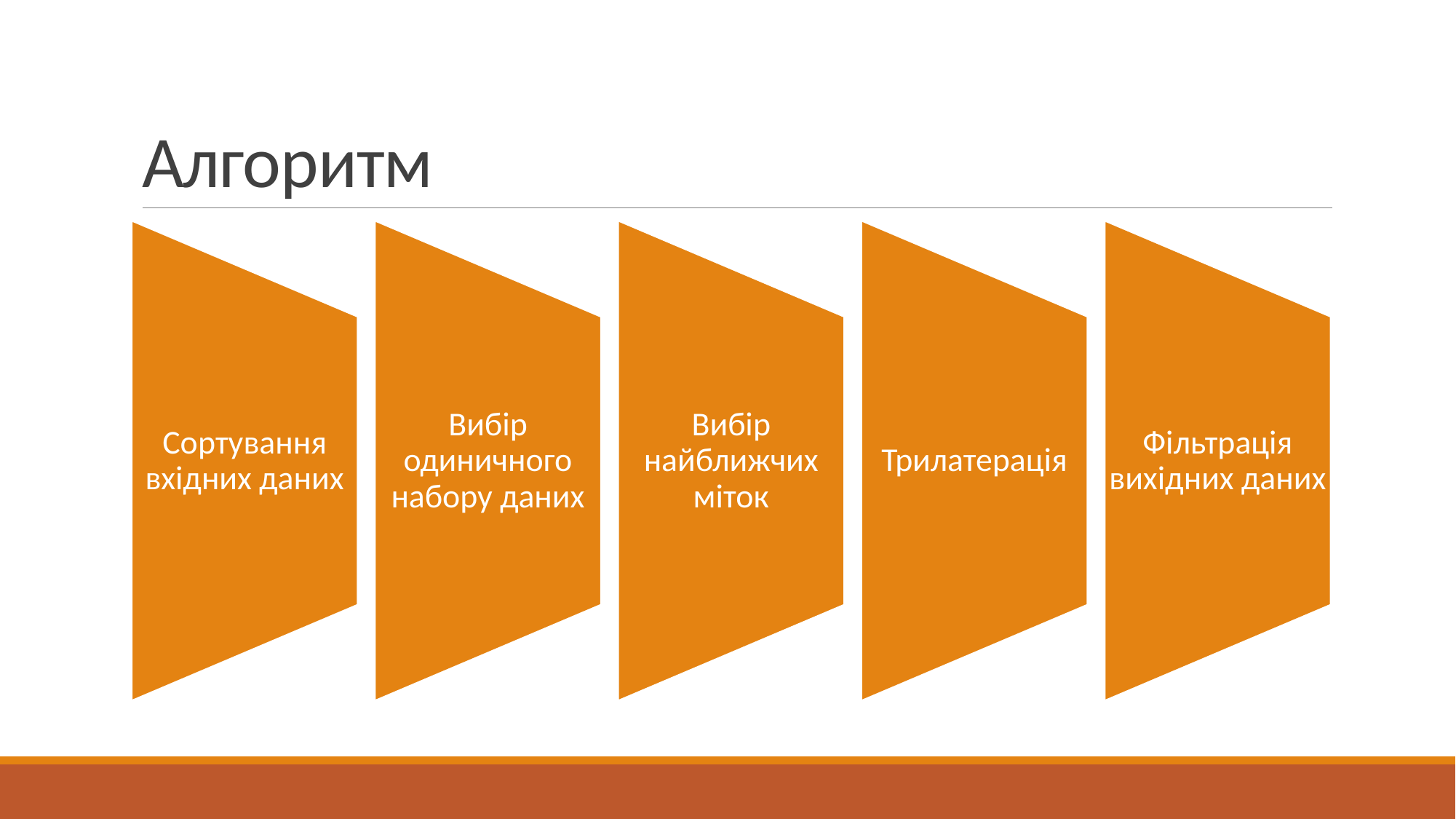

# Алгоритм
Сортування вхідних даних
Вибір одиничного набору даних
Вибір найближчих міток
Трилатерація
Фільтрація вихідних даних